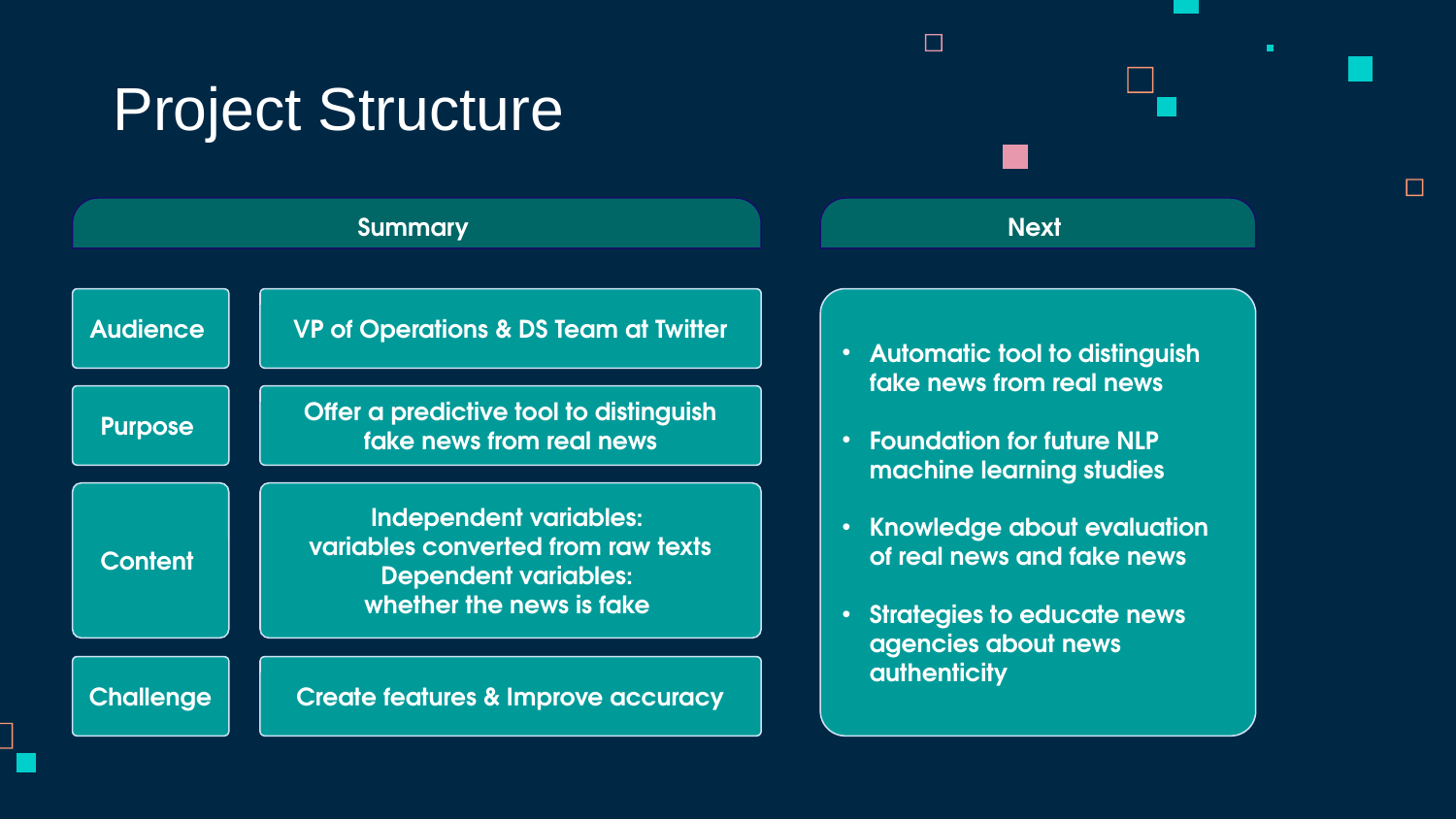

# Project Structure
Summary
Next
Audience
VP of Operations & DS Team at Twitter
Automatic tool to distinguish fake news from real news

Foundation for future NLP machine learning studies

Knowledge about evaluation of real news and fake news

Strategies to educate news agencies about news authenticity
Purpose
Offer a predictive tool to distinguish fake news from real news
Content
Independent variables:
variables converted from raw texts
Dependent variables:
whether the news is fake
Challenge
Create features & Improve accuracy